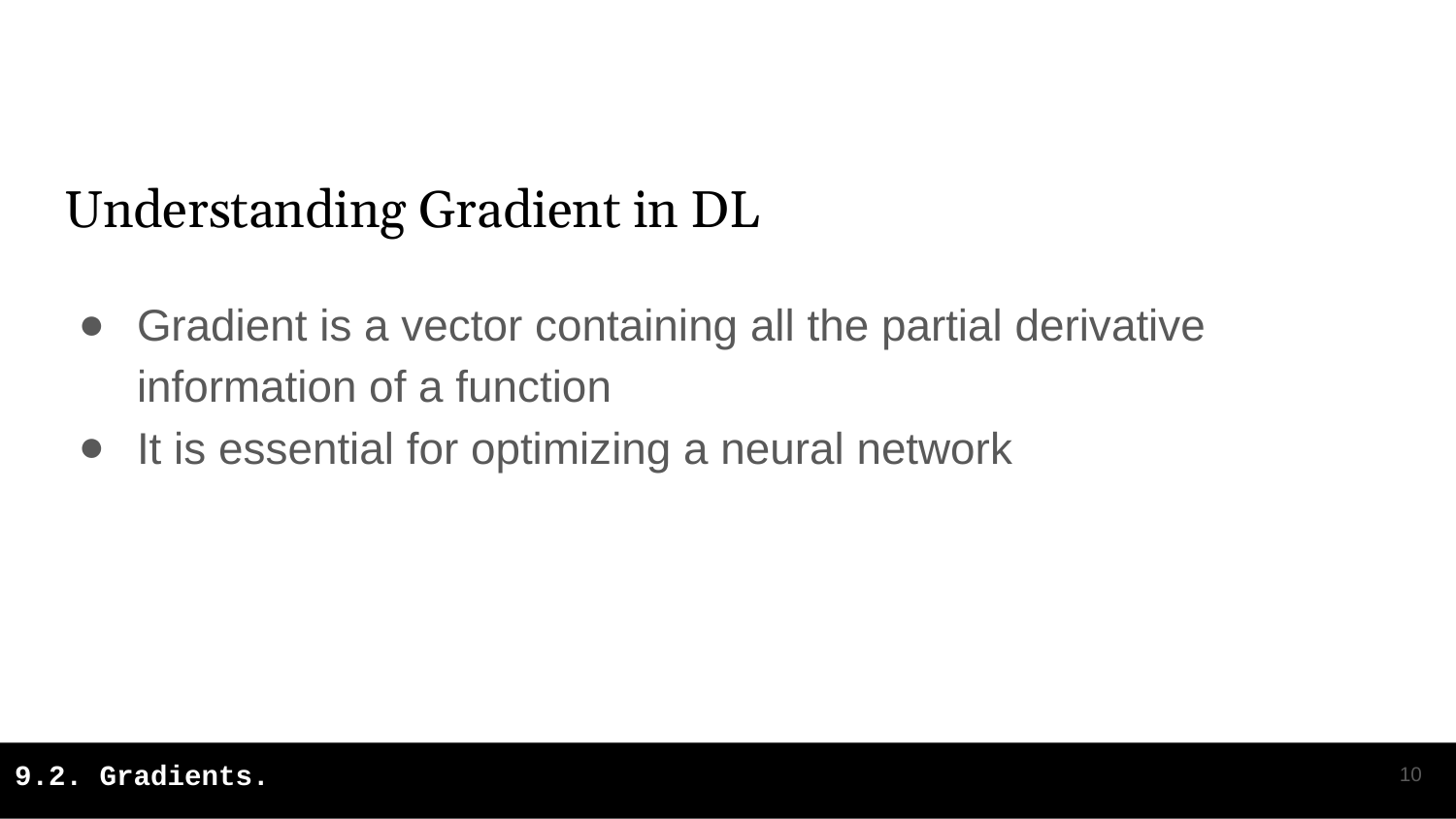

# Understanding Gradient in DL
Gradient is a vector containing all the partial derivative information of a function
It is essential for optimizing a neural network
10
9.2. Gradients.